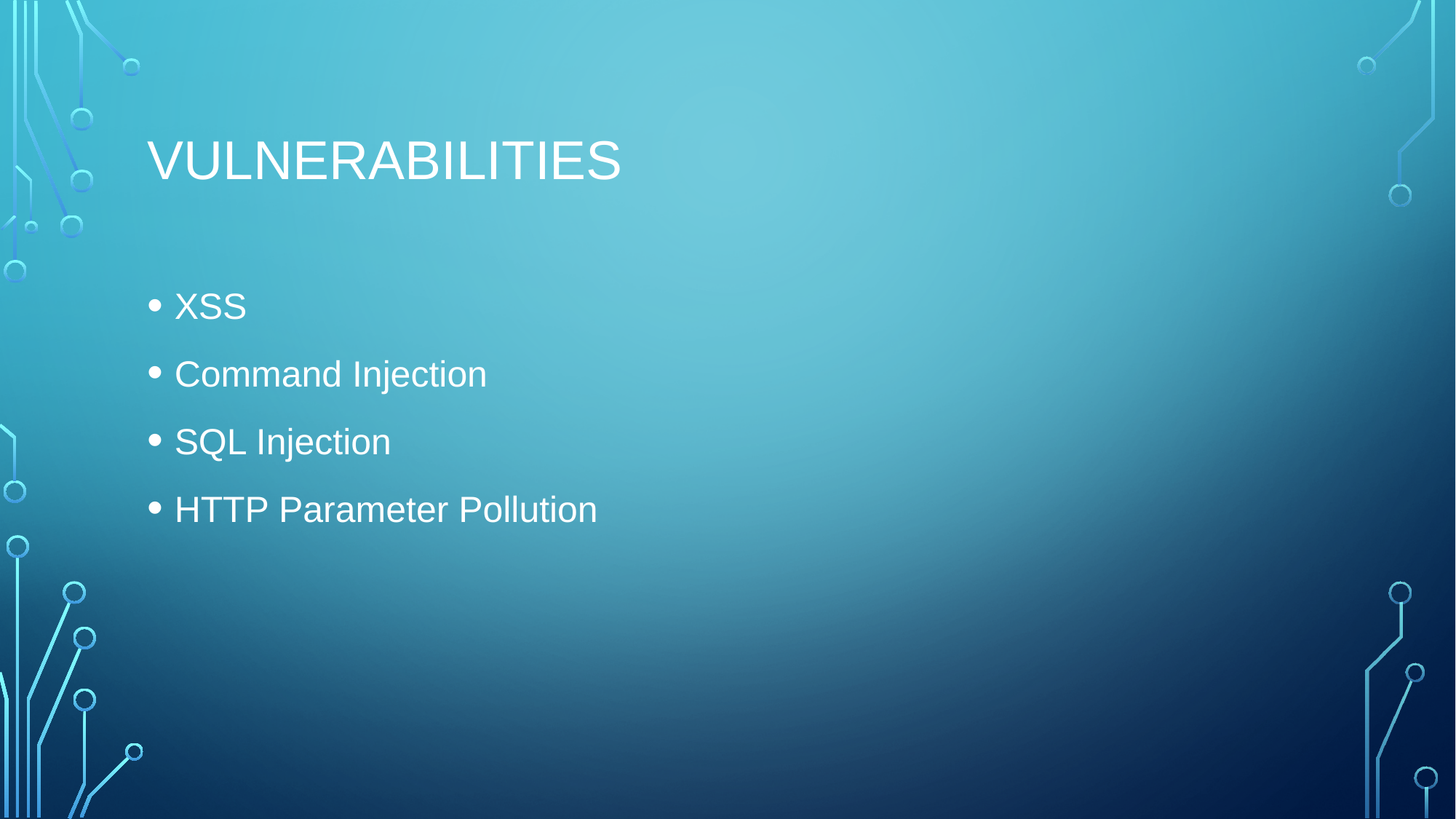

# Vulnerabilities
XSS
Command Injection
SQL Injection
HTTP Parameter Pollution